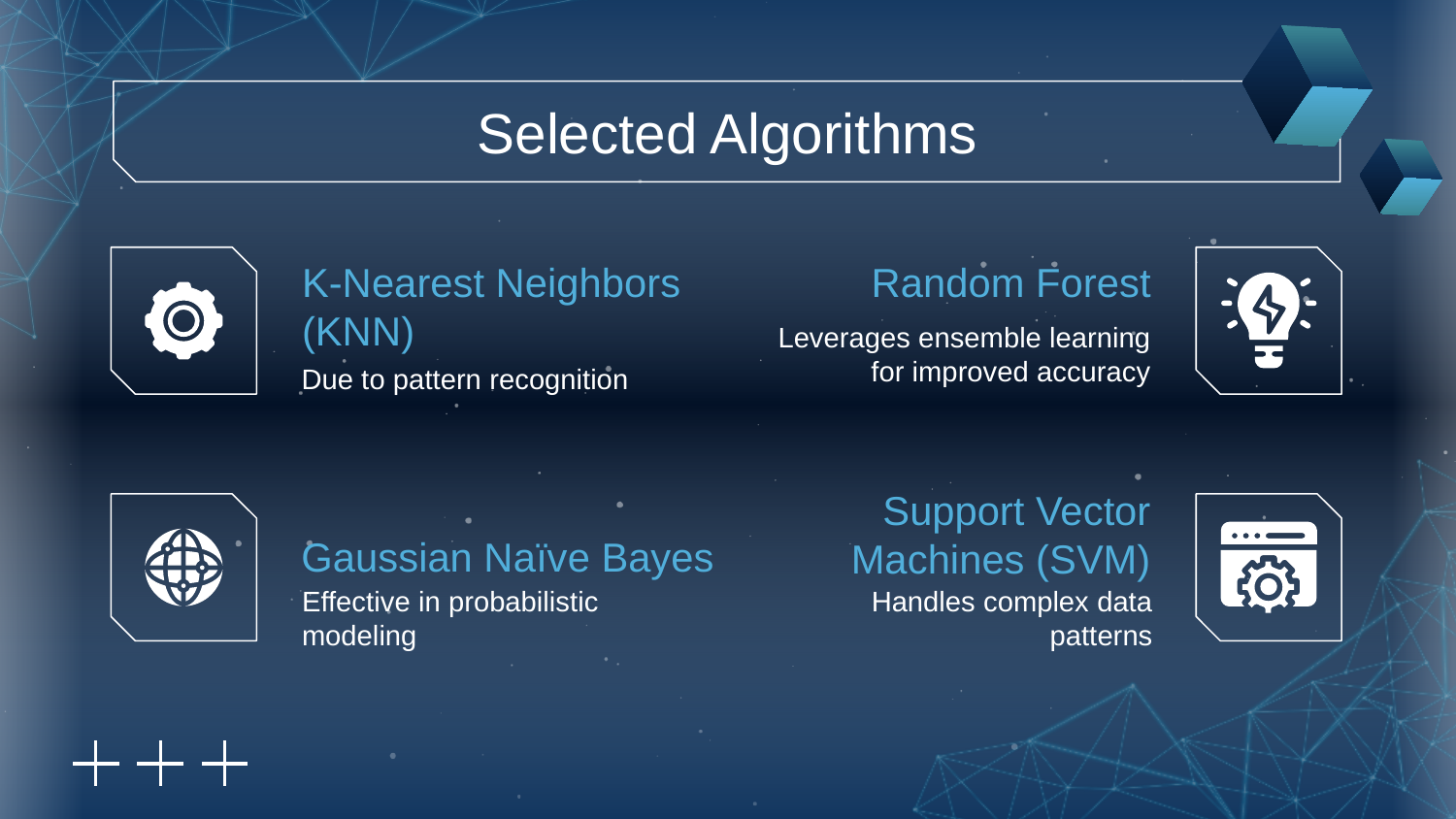

# Selected Algorithms

Random Forest

K-Nearest Neighbors (KNN)
Leverages ensemble learning for improved accuracy
Due to pattern recognition

Gaussian Naïve Bayes

Support Vector Machines (SVM)

Effective in probabilistic modeling
Handles complex data patterns